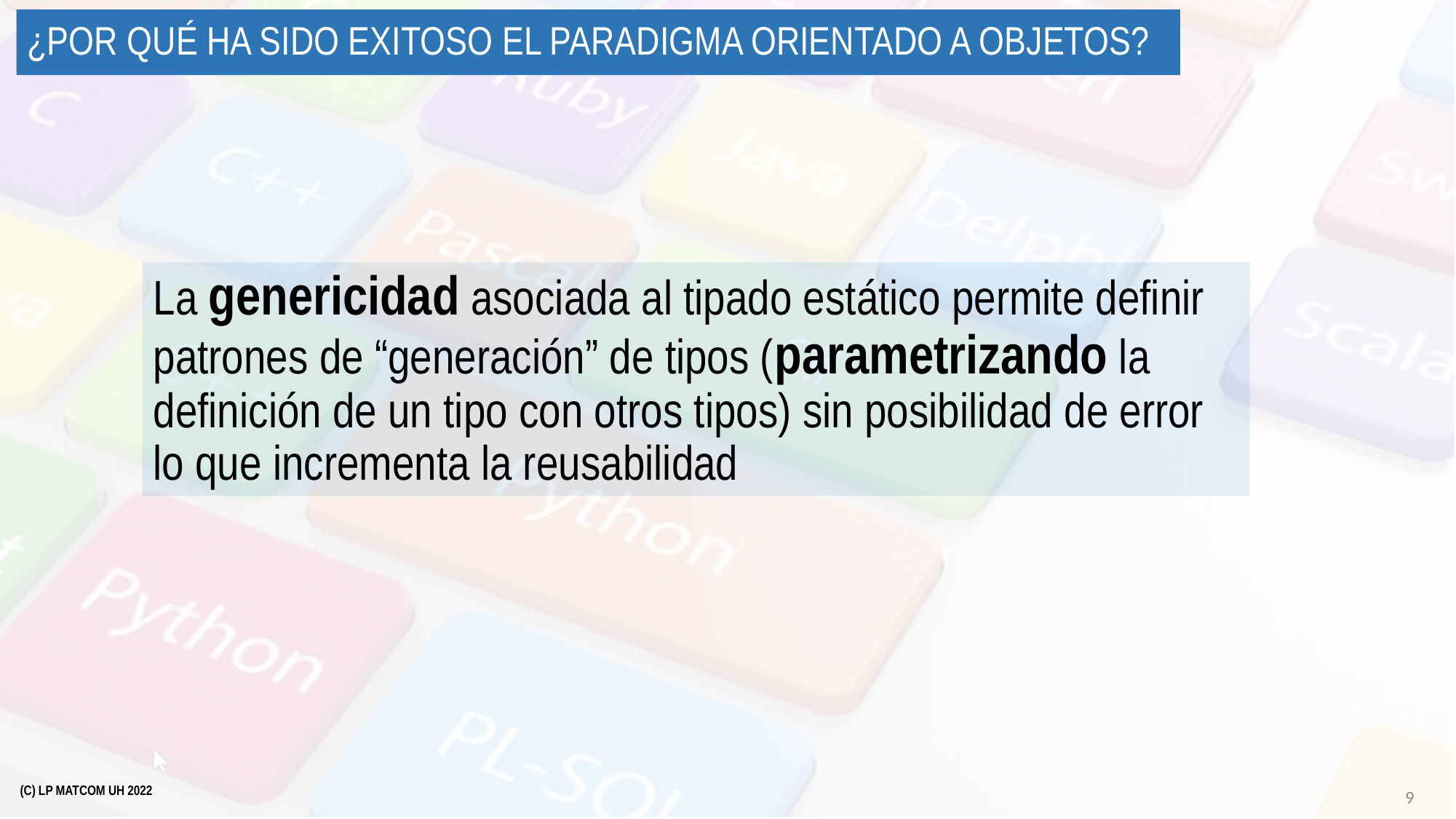

# ¿Por qué ha sido exitoso el paradigma orientado a objetos?
La genericidad asociada al tipado estático permite definir patrones de “generación” de tipos (parametrizando la definición de un tipo con otros tipos) sin posibilidad de error lo que incrementa la reusabilidad
9